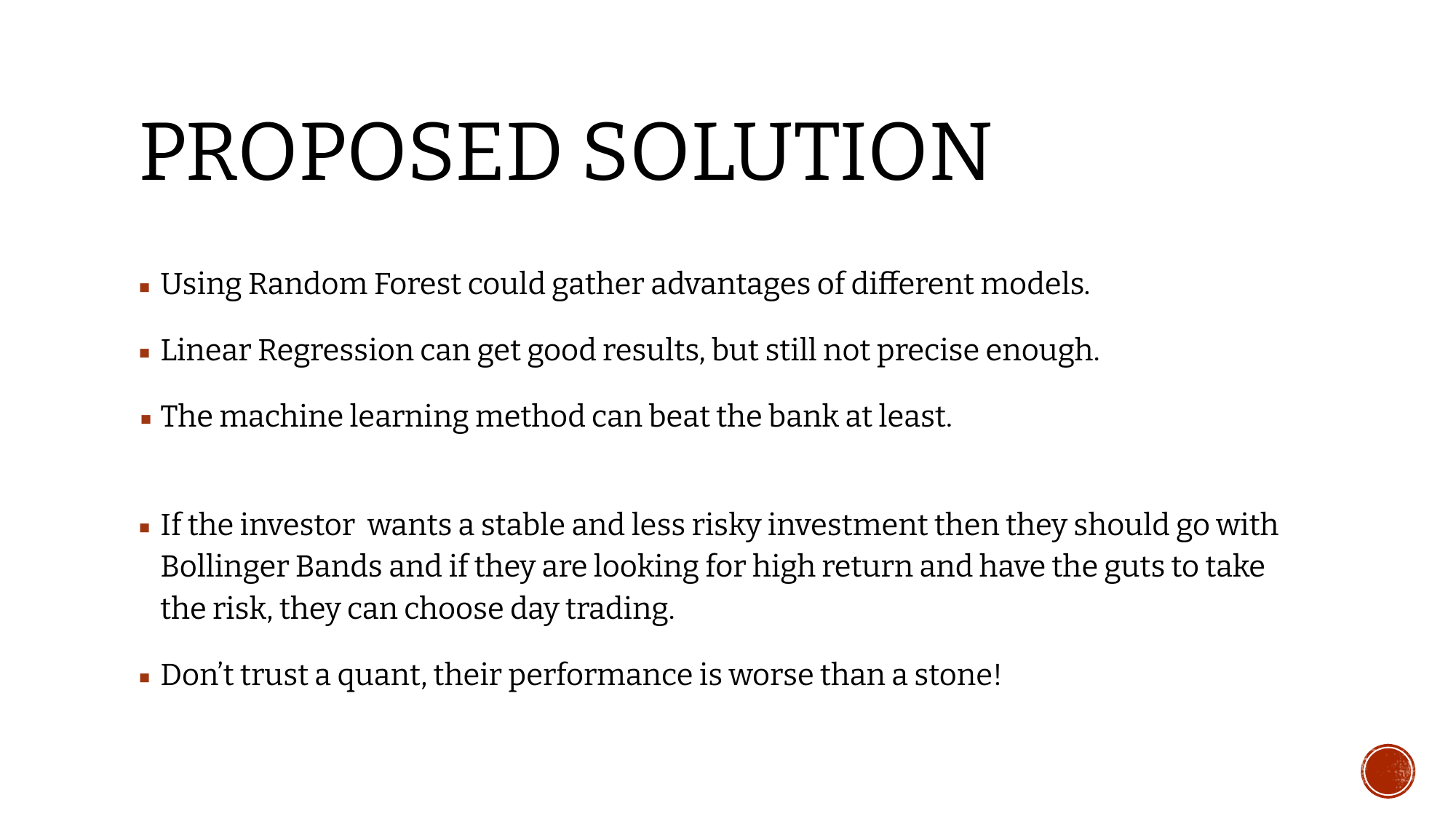

# PROPOSED SOLUTION
Using Random Forest could gather advantages of different models.
Linear Regression can get good results, but still not precise enough.
The machine learning method can beat the bank at least.

If the investor  wants a stable and less risky investment then they should go with Bollinger Bands and if they are looking for high return and have the guts to take the risk, they can choose day trading.
Don’t trust a quant, their performance is worse than a stone!